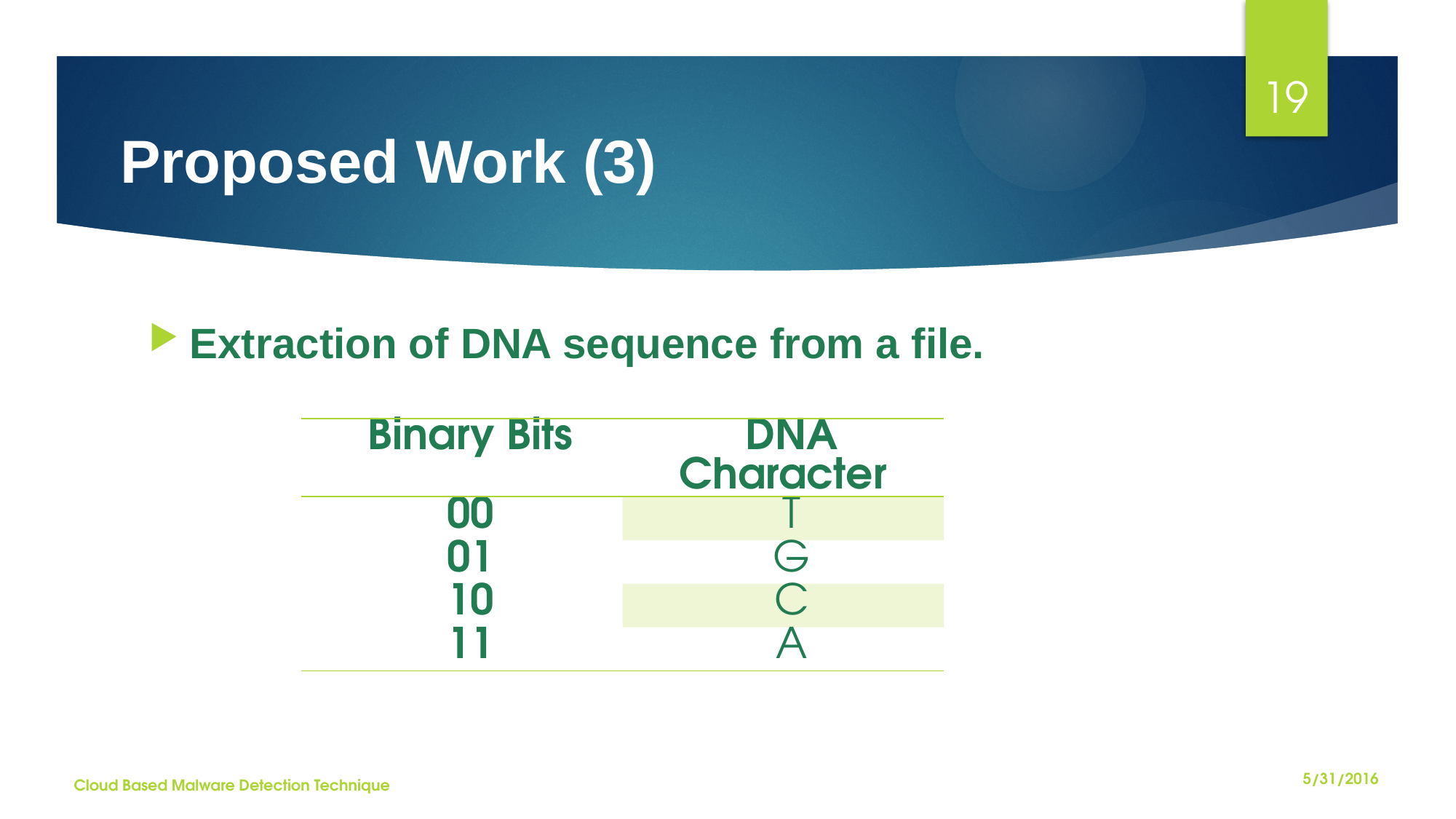

19
# Proposed Work (3)
Extraction of DNA sequence from a file.

| Binary Bits | DNA Character |
| --- | --- |
| 00 | T |
| 01 | G |
| 10 | C |
| 11 | A |
Cloud Based Malware Detection Technique
5/31/2016